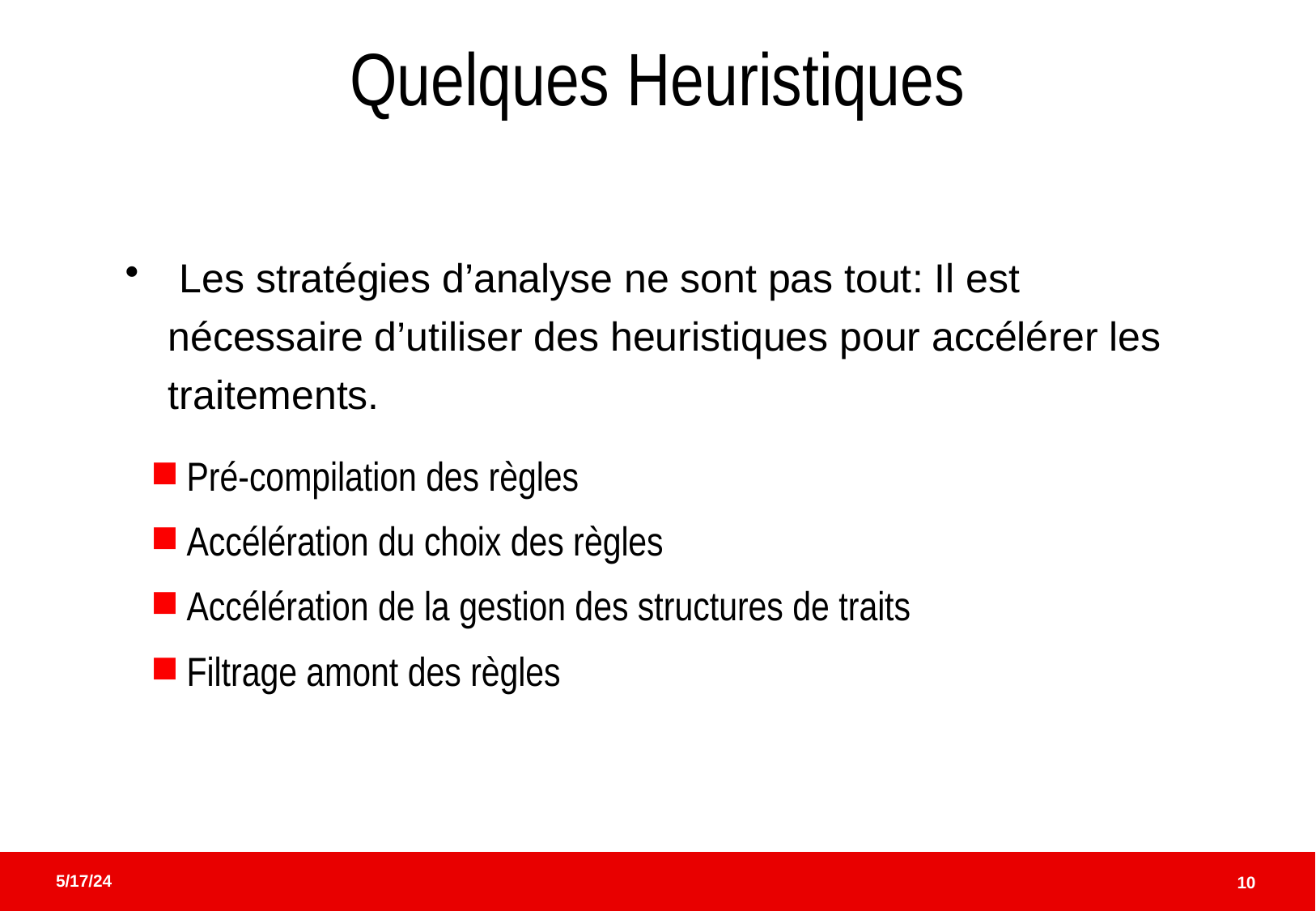

# Quelques Heuristiques
 Les stratégies d’analyse ne sont pas tout: Il est nécessaire d’utiliser des heuristiques pour accélérer les traitements.
Pré-compilation des règles
Accélération du choix des règles
Accélération de la gestion des structures de traits
Filtrage amont des règles

5/17/24
10